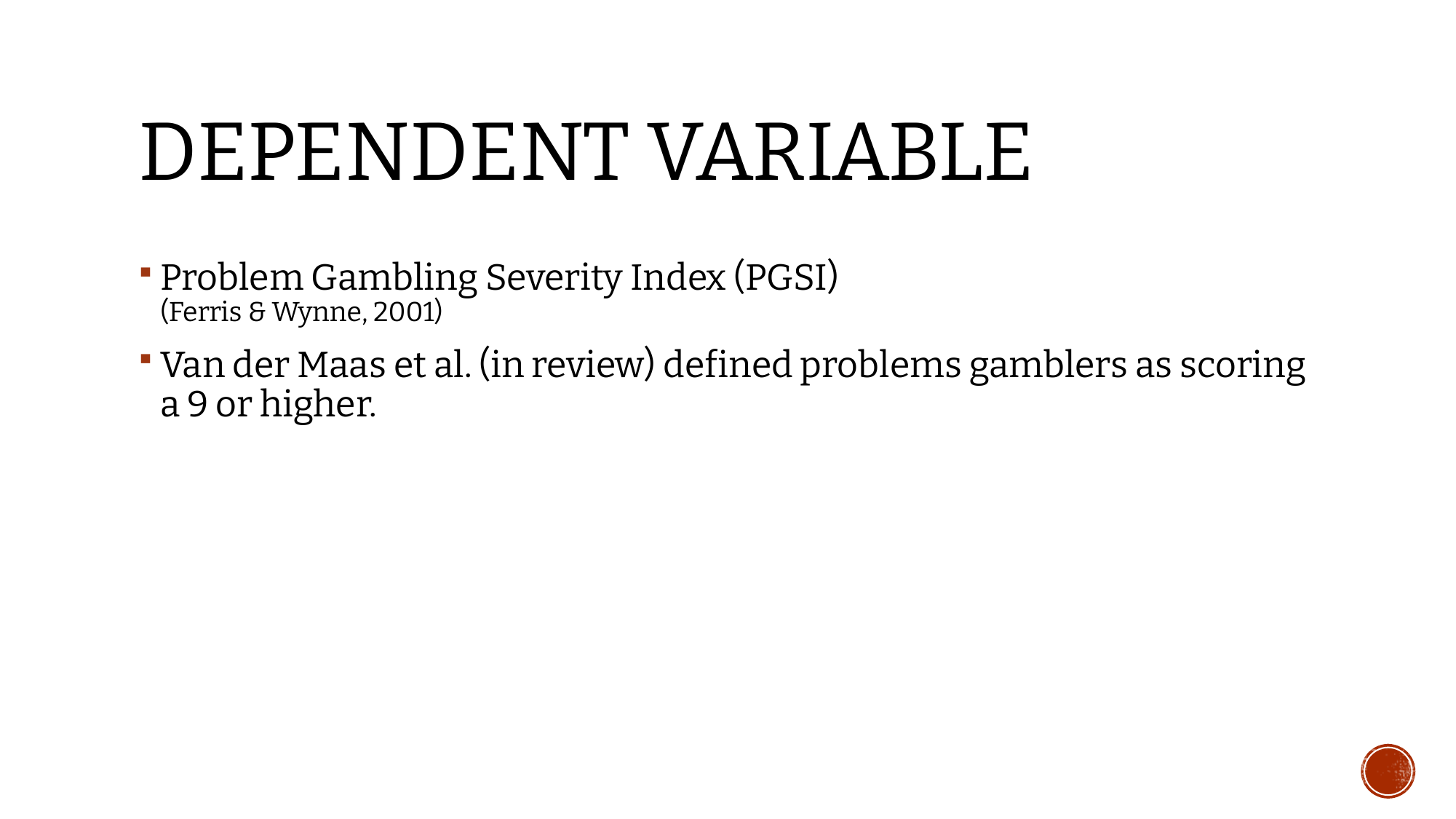

# Dependent variable
Problem Gambling Severity Index (PGSI)
(Ferris & Wynne, 2001)
Van der Maas et al. (in review) defined problems gamblers as scoring a 9 or higher.